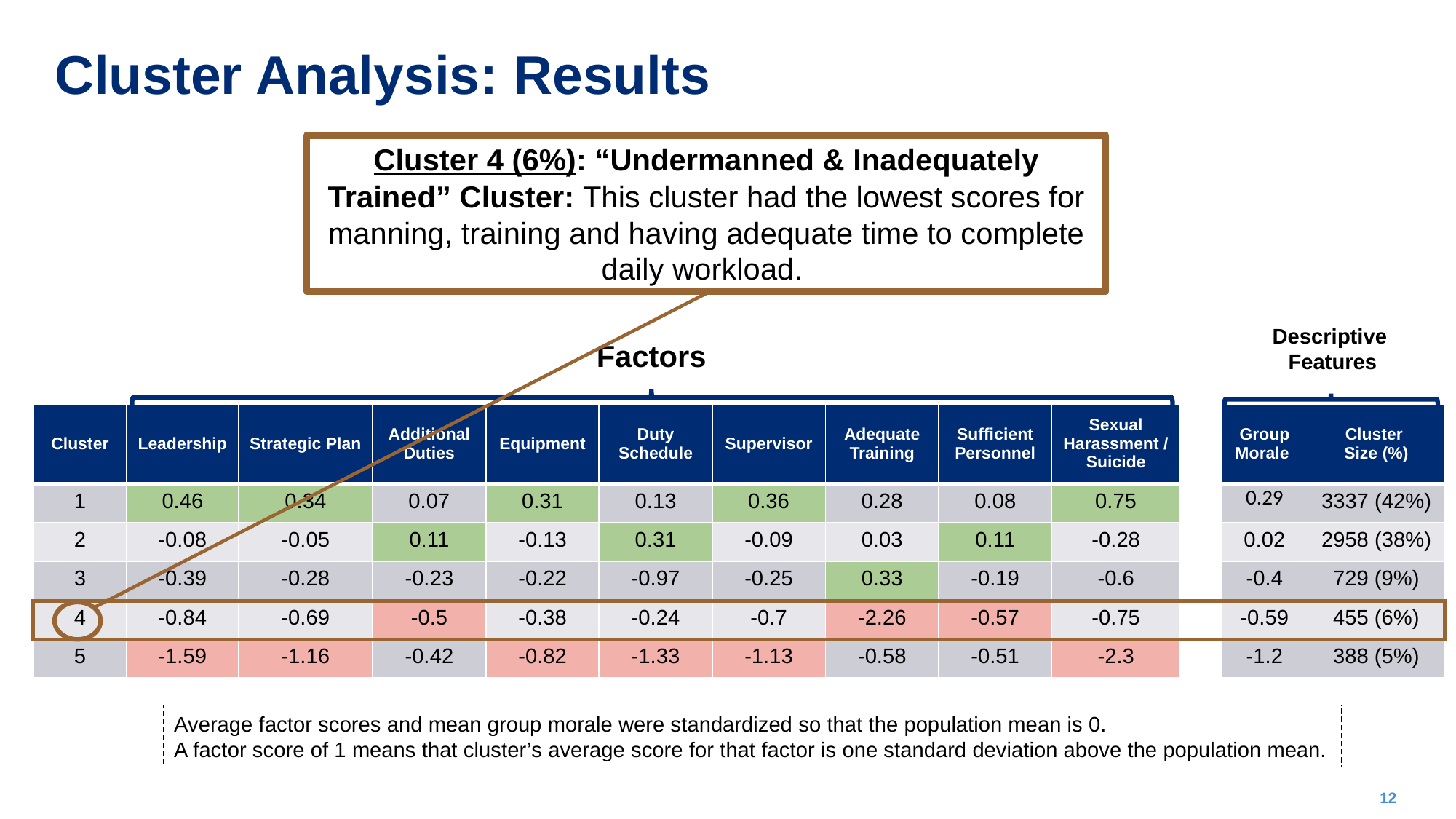

Cluster Analysis: Results
Cluster 4 (6%): “Undermanned & Inadequately Trained” Cluster: This cluster had the lowest scores for manning, training and having adequate time to complete daily workload.

Descriptive
Features
Factors
| Cluster | Leadership | Strategic Plan | Additional Duties | Equipment | Duty Schedule | Supervisor | Adequate Training | Sufficient Personnel | Sexual Harassment /Suicide |
| --- | --- | --- | --- | --- | --- | --- | --- | --- | --- |
| 1 | 0.46 | 0.34 | 0.07 | 0.31 | 0.13 | 0.36 | 0.28 | 0.08 | 0.75 |
| 2 | -0.08 | -0.05 | 0.11 | -0.13 | 0.31 | -0.09 | 0.03 | 0.11 | -0.28 |
| 3 | -0.39 | -0.28 | -0.23 | -0.22 | -0.97 | -0.25 | 0.33 | -0.19 | -0.6 |
| 4 | -0.84 | -0.69 | -0.5 | -0.38 | -0.24 | -0.7 | -2.26 | -0.57 | -0.75 |
| 5 | -1.59 | -1.16 | -0.42 | -0.82 | -1.33 | -1.13 | -0.58 | -0.51 | -2.3 |
| Group Morale | Cluster Size (%) |
| --- | --- |
| 0.29 | 3337 (42%) |
| 0.02 | 2958 (38%) |
| -0.4 | 729 (9%) |
| -0.59 | 455 (6%) |
| -1.2 | 388 (5%) |

Average factor scores and mean group morale were standardized so that the population mean is 0.
A factor score of 1 means that cluster’s average score for that factor is one standard deviation above the population mean.
12